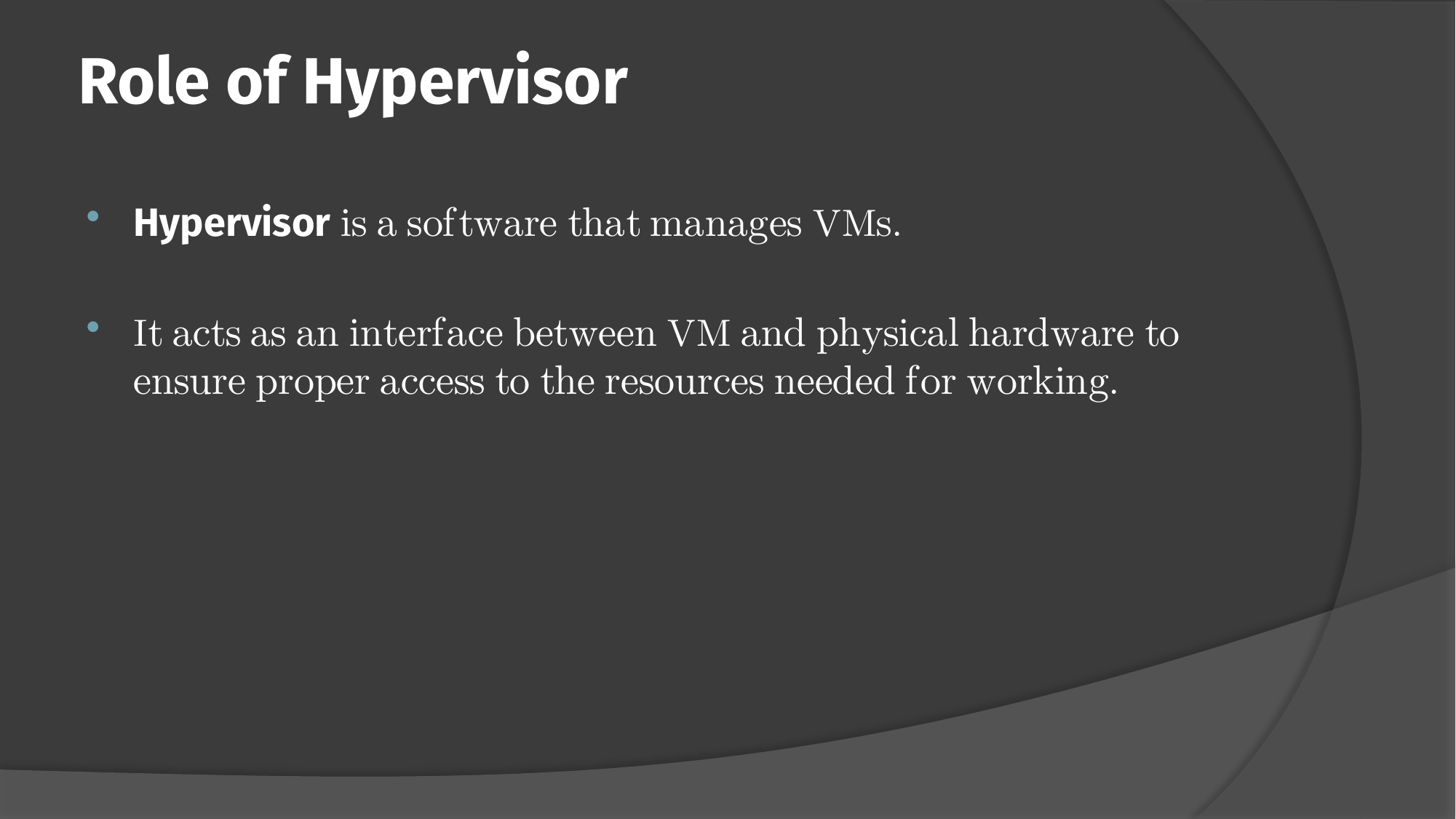

# Role of Hypervisor
Hypervisor is a software that manages VMs.

It acts as an interface between VM and physical hardware to ensure proper access to the resources needed for working.